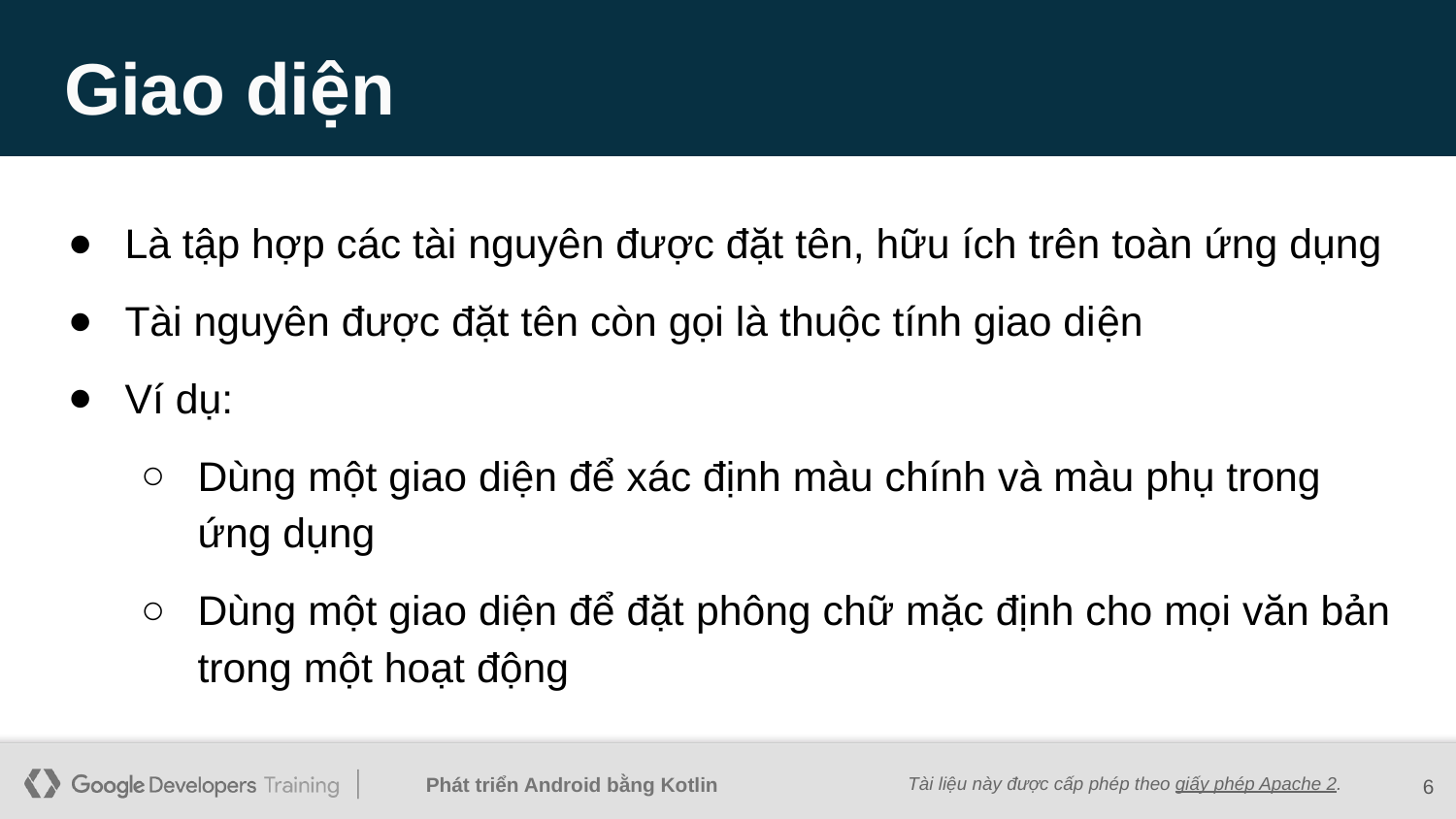

# Giao diện
Là tập hợp các tài nguyên được đặt tên, hữu ích trên toàn ứng dụng
Tài nguyên được đặt tên còn gọi là thuộc tính giao diện
Ví dụ:
Dùng một giao diện để xác định màu chính và màu phụ trong ứng dụng
Dùng một giao diện để đặt phông chữ mặc định cho mọi văn bản trong một hoạt động
6